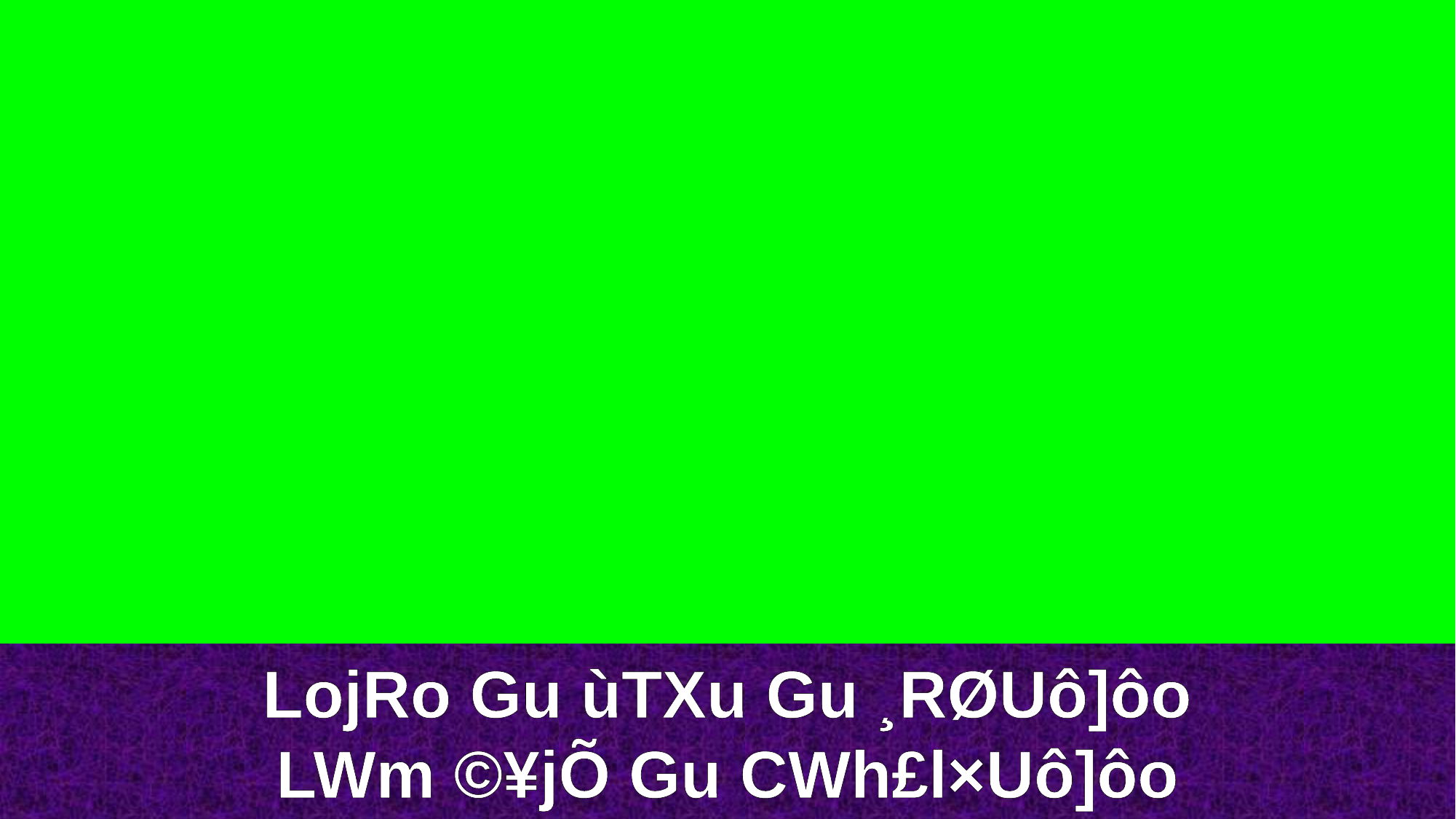

LojRo Gu ùTXu Gu ¸RØUô]ôo
LWm ©¥jÕ Gu CWh£l×Uô]ôo